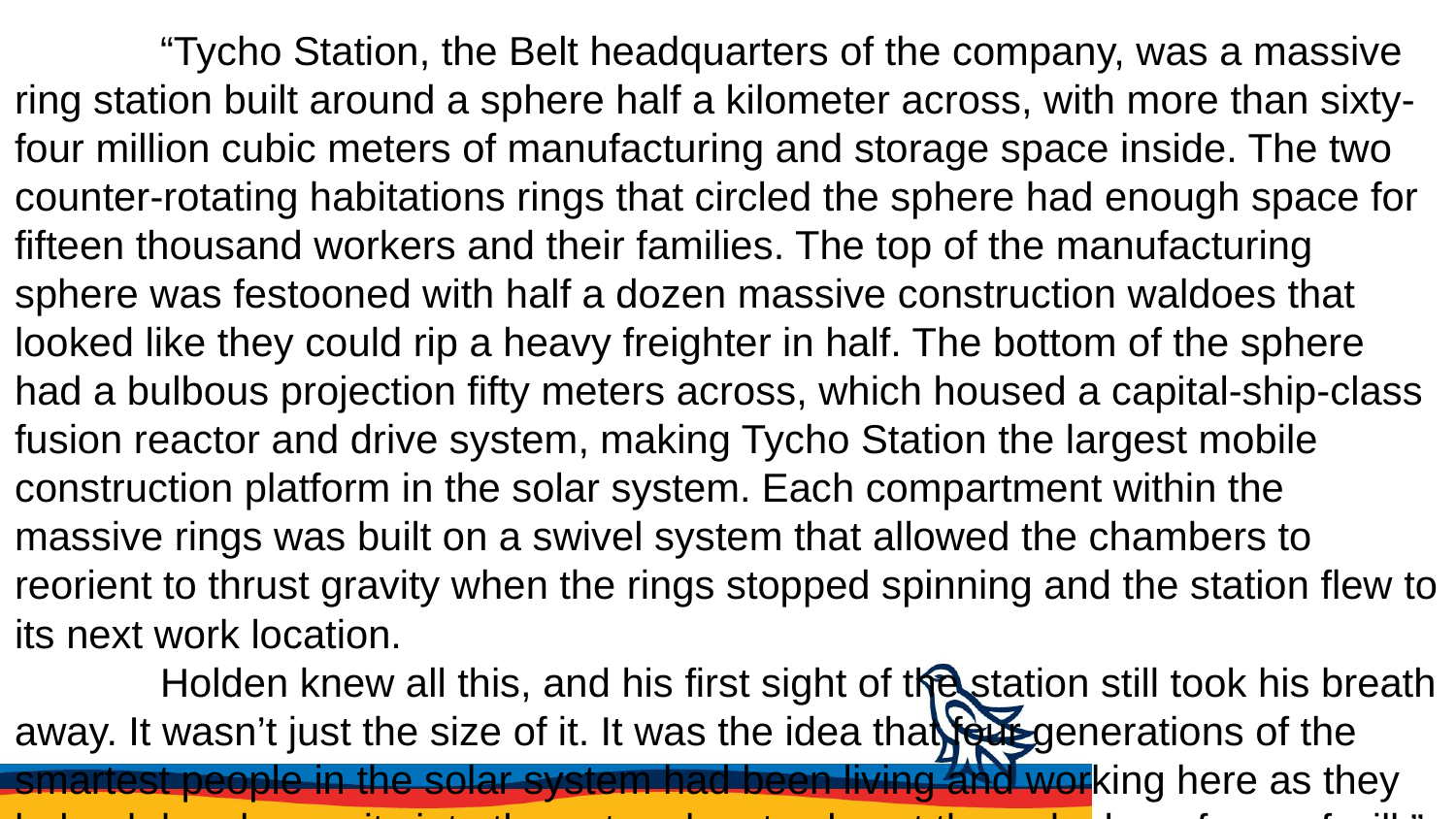

“Tycho Station, the Belt headquarters of the company, was a massive ring station built around a sphere half a kilometer across, with more than sixty-four million cubic meters of manufacturing and storage space inside. The two counter-rotating habitations rings that circled the sphere had enough space for fifteen thousand workers and their families. The top of the manufacturing sphere was festooned with half a dozen massive construction waldoes that looked like they could rip a heavy freighter in half. The bottom of the sphere had a bulbous projection fifty meters across, which housed a capital-ship-class fusion reactor and drive system, making Tycho Station the largest mobile construction platform in the solar system. Each compartment within the massive rings was built on a swivel system that allowed the chambers to reorient to thrust gravity when the rings stopped spinning and the station flew to its next work location.
	Holden knew all this, and his first sight of the station still took his breath away. It wasn’t just the size of it. It was the idea that four generations of the smartest people in the solar system had been living and working here as they helped drag humanity into the outer planets almost through sheer force of will.”

From James S. A. Corey’s Leviathan Wakes p179-180.